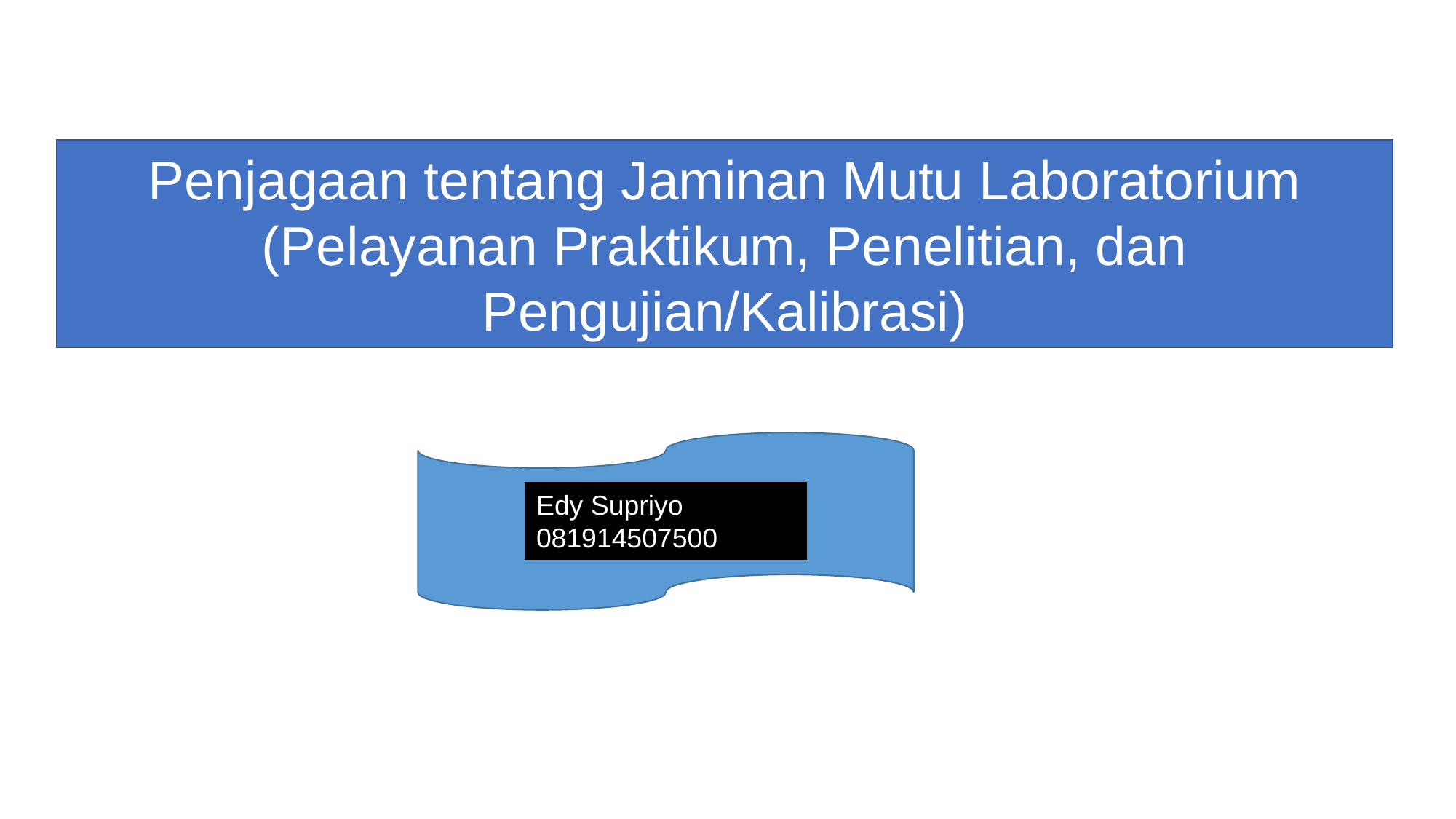

Penjagaan tentang Jaminan Mutu Laboratorium (Pelayanan Praktikum, Penelitian, dan Pengujian/Kalibrasi)

Edy Supriyo
081914507500